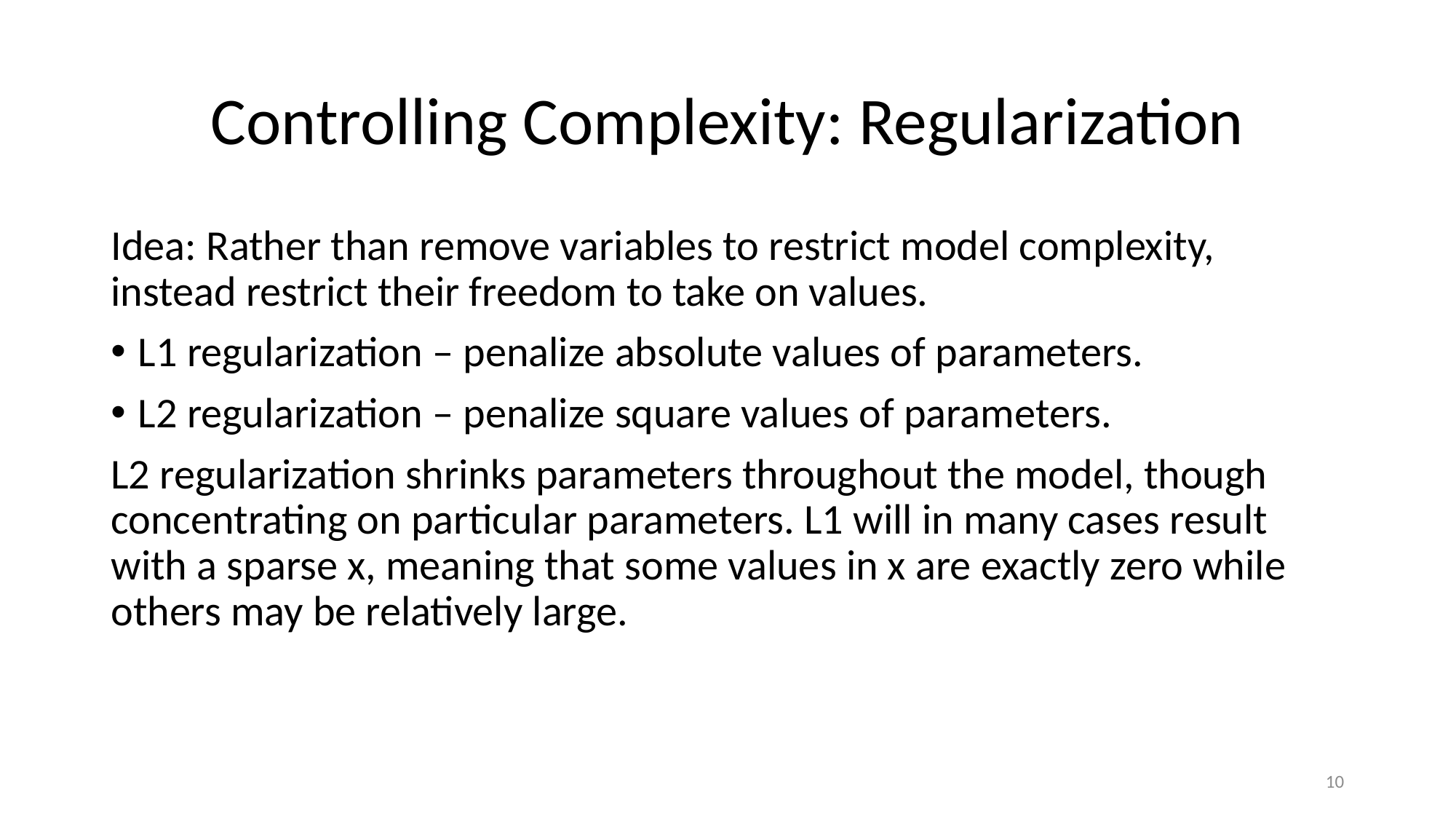

# Controlling Complexity: Regularization
Idea: Rather than remove variables to restrict model complexity, instead restrict their freedom to take on values.
L1 regularization – penalize absolute values of parameters.
L2 regularization – penalize square values of parameters.
L2 regularization shrinks parameters throughout the model, though concentrating on particular parameters. L1 will in many cases result with a sparse x, meaning that some values in x are exactly zero while others may be relatively large.
10